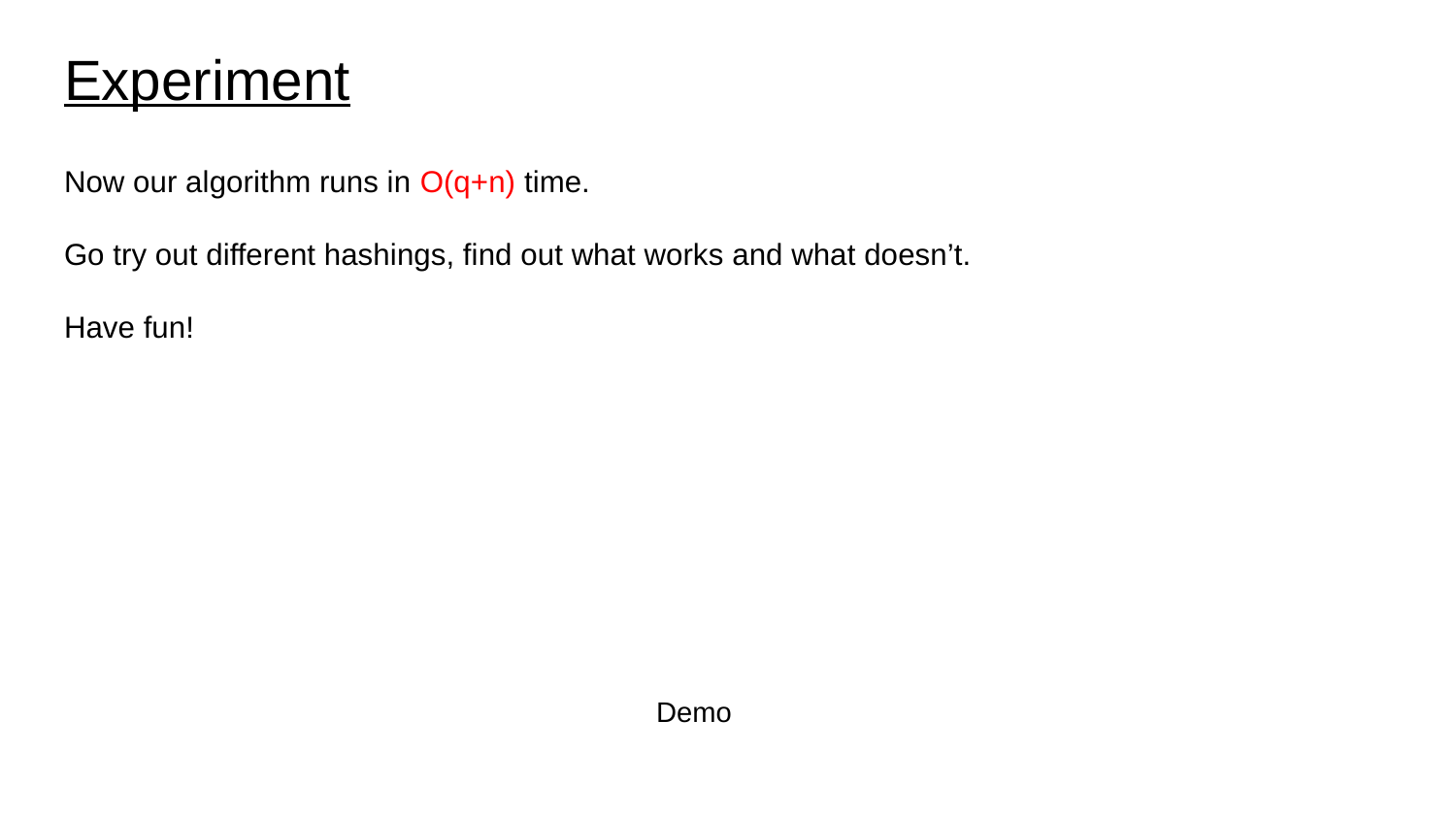

# Experiment
Now our algorithm runs in O(q+n) time.

Go try out different hashings, find out what works and what doesn’t.

Have fun!
Demo